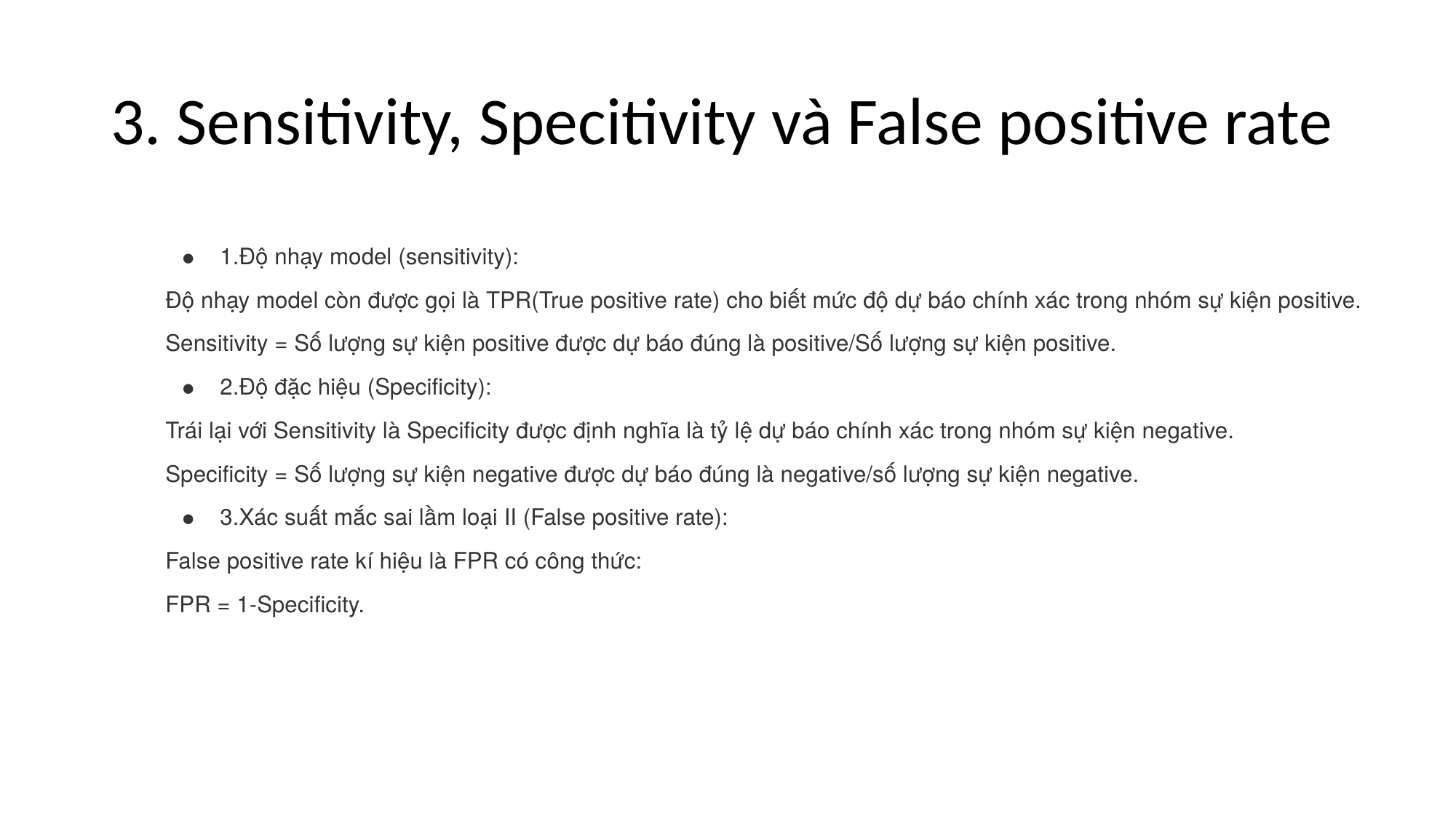

# 3. Sensitivity, Specitivity và False positive rate
1.Độ nhạy model (sensitivity):
Độ nhạy model còn được gọi là TPR(True positive rate) cho biết mức độ dự báo chính xác trong nhóm sự kiện positive.
Sensitivity = Số lượng sự kiện positive được dự báo đúng là positive/Số lượng sự kiện positive.
2.Độ đặc hiệu (Specificity):
Trái lại với Sensitivity là Specificity được định nghĩa là tỷ lệ dự báo chính xác trong nhóm sự kiện negative.
Specificity = Số lượng sự kiện negative được dự báo đúng là negative/số lượng sự kiện negative.
3.Xác suất mắc sai lầm loại II (False positive rate):
False positive rate kí hiệu là FPR có công thức:
FPR = 1-Specificity.